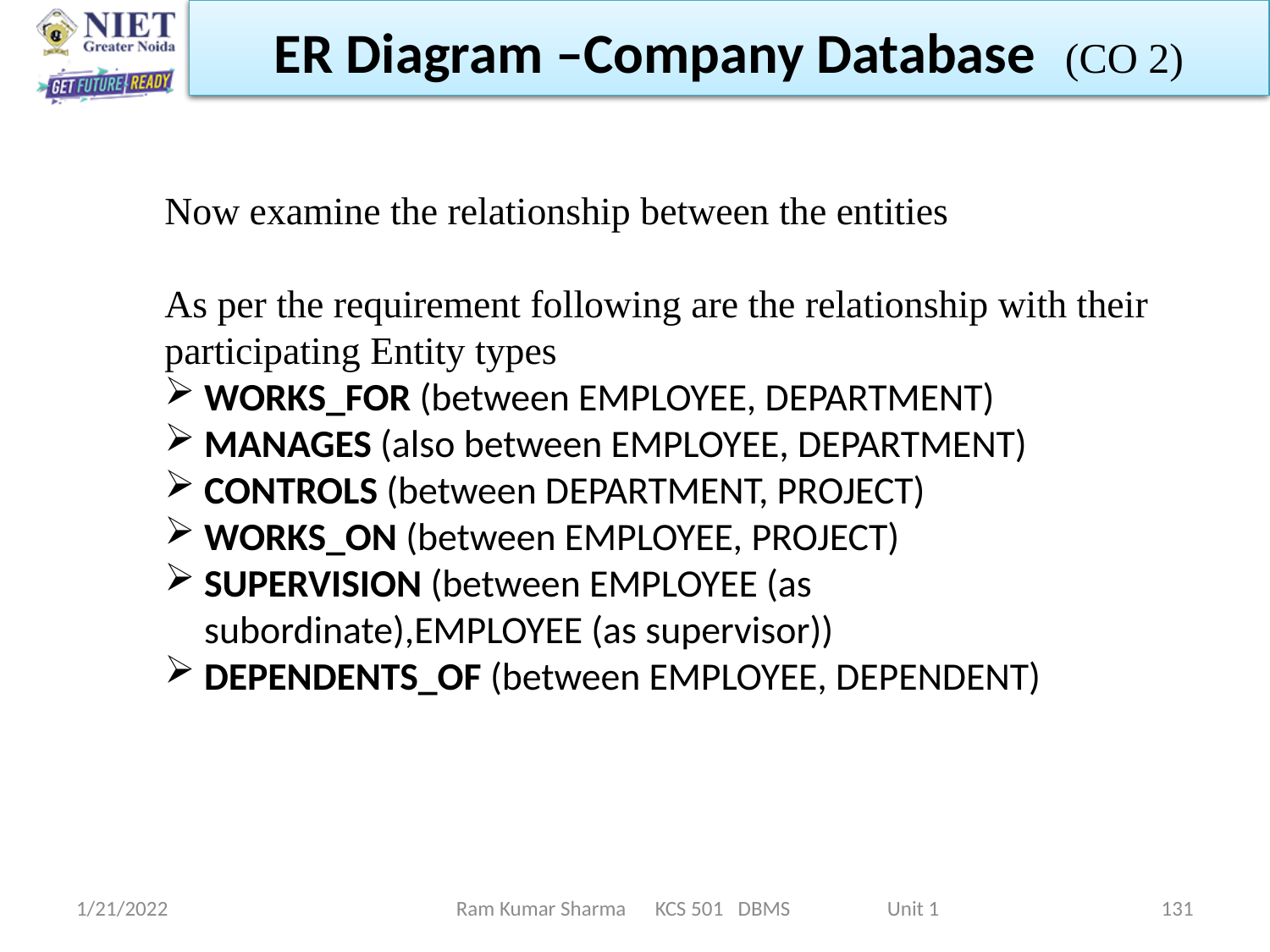

ER Diagram –Company Database  (CO 2)
Now examine the relationship between the entities

As per the requirement following are the relationship with their participating Entity types
WORKS_FOR (between EMPLOYEE, DEPARTMENT)
MANAGES (also between EMPLOYEE, DEPARTMENT)
CONTROLS (between DEPARTMENT, PROJECT)
WORKS_ON (between EMPLOYEE, PROJECT)
SUPERVISION (between EMPLOYEE (as subordinate),EMPLOYEE (as supervisor))
DEPENDENTS_OF (between EMPLOYEE, DEPENDENT)
1/21/2022
Ram Kumar Sharma      KCS 501   DBMS                    Unit 1
131